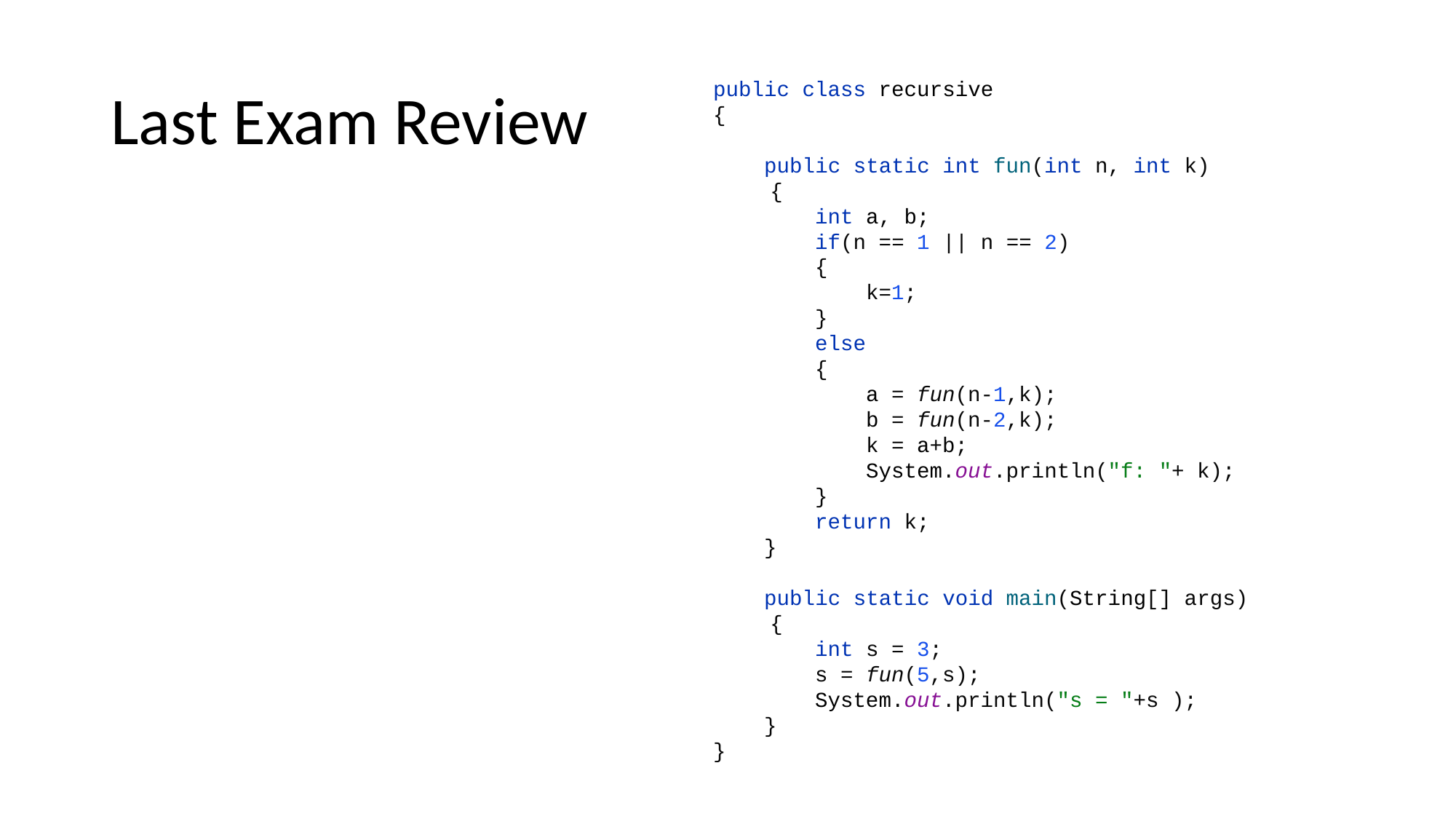

# Last Exam Review
public class recursive
{
    public static int fun(int n, int k)
            {
        int a, b;
        if(n == 1 || n == 2)
        {
            k=1;
        }
        else
        {
            a = fun(n-1,k);
            b = fun(n-2,k);
            k = a+b;
            System.out.println("f: "+ k);
        }
        return k;
    }
   
    public static void main(String[] args)
            {
        int s = 3;
        s = fun(5,s);
        System.out.println("s = "+s );
    }
}